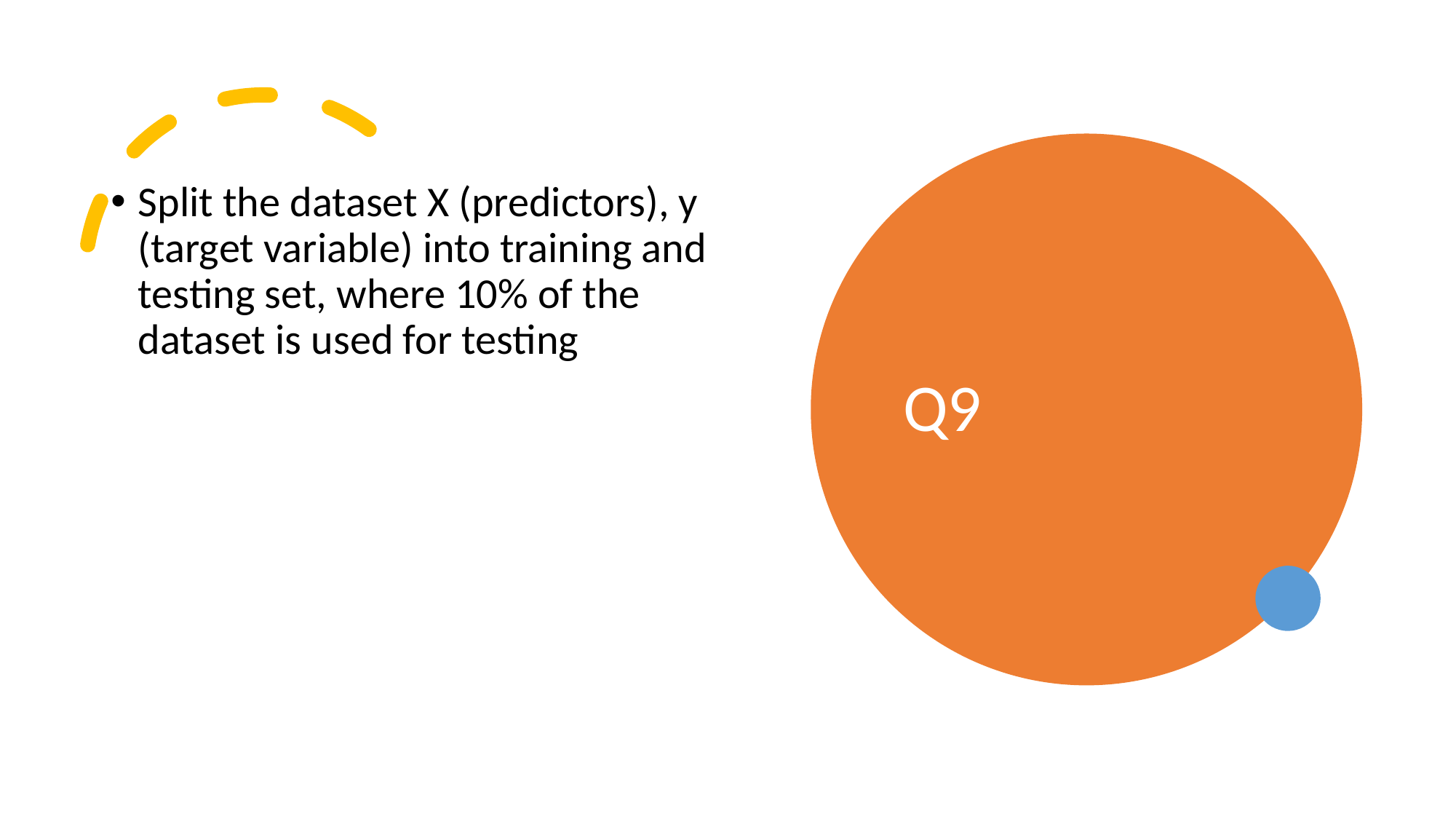

# Q9
Split the dataset X (predictors), y (target variable) into training and testing set, where 10% of the dataset is used for testing